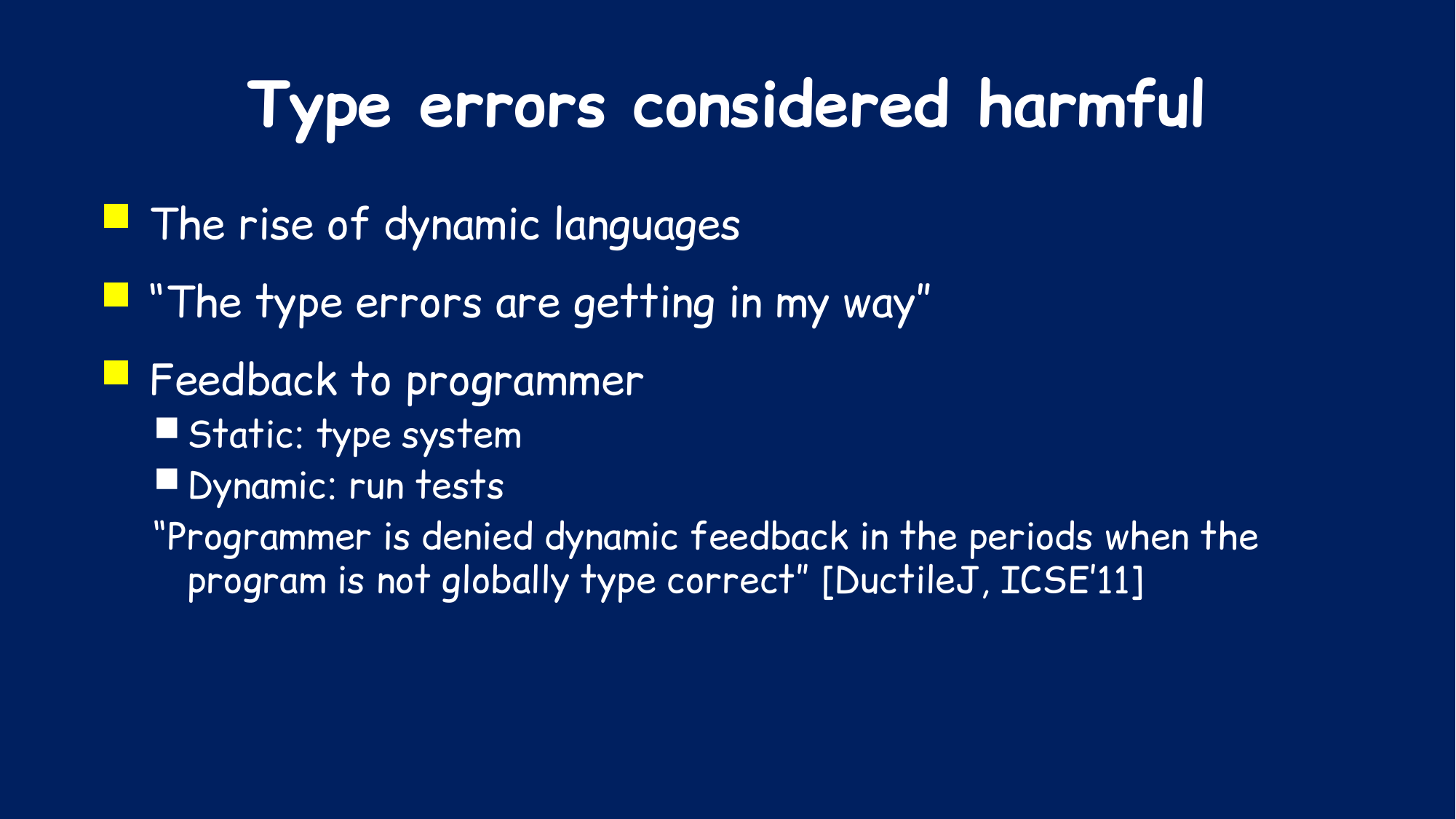

# Type errors considered harmful
The rise of dynamic languages
“The type errors are getting in my way”
Feedback to programmer
Static: type system
Dynamic: run tests
“Programmer is denied dynamic feedback in the periods when the program is not globally type correct” [DuctileJ, ICSE’11]